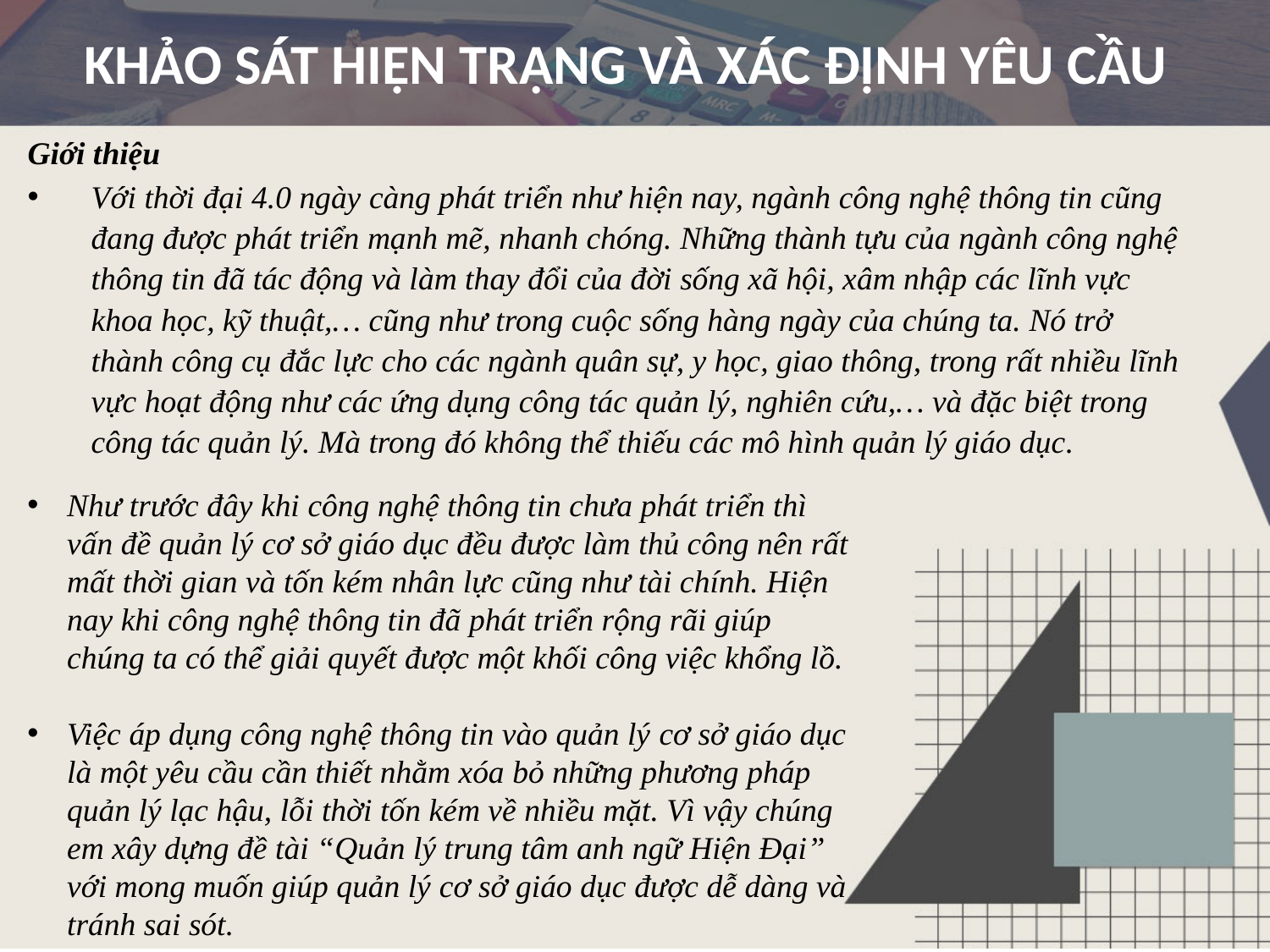

# KHẢO SÁT HIỆN TRẠNG VÀ XÁC ĐỊNH YÊU CẦU
Giới thiệu
Với thời đại 4.0 ngày càng phát triển như hiện nay, ngành công nghệ thông tin cũng đang được phát triển mạnh mẽ, nhanh chóng. Những thành tựu của ngành công nghệ thông tin đã tác động và làm thay đổi của đời sống xã hội, xâm nhập các lĩnh vực      khoa học, kỹ thuật,… cũng như trong cuộc sống hàng ngày của chúng ta. Nó trở        thành công cụ đắc lực cho các ngành quân sự, y học, giao thông, trong rất nhiều lĩnh vực hoạt động như các ứng dụng công tác quản lý, nghiên cứu,… và đặc biệt trong   công tác quản lý. Mà trong đó không thể thiếu các mô hình quản lý giáo dục.

Như trước đây khi công nghệ thông tin chưa phát triển thì     vấn đề quản lý cơ sở giáo dục đều được làm thủ công nên rất mất thời gian và tốn kém nhân lực cũng như tài chính. Hiện  nay khi công nghệ thông tin đã phát triển rộng rãi giúp         chúng ta có thể giải quyết được một khối công việc khổng lồ.

Việc áp dụng công nghệ thông tin vào quản lý cơ sở giáo dục là một yêu cầu cần thiết nhằm xóa bỏ những phương pháp    quản lý lạc hậu, lỗi thời tốn kém về nhiều mặt. Vì vậy chúng em xây dựng đề tài “Quản lý trung tâm anh ngữ Hiện Đại”    với mong muốn giúp quản lý cơ sở giáo dục được dễ dàng và tránh sai sót.